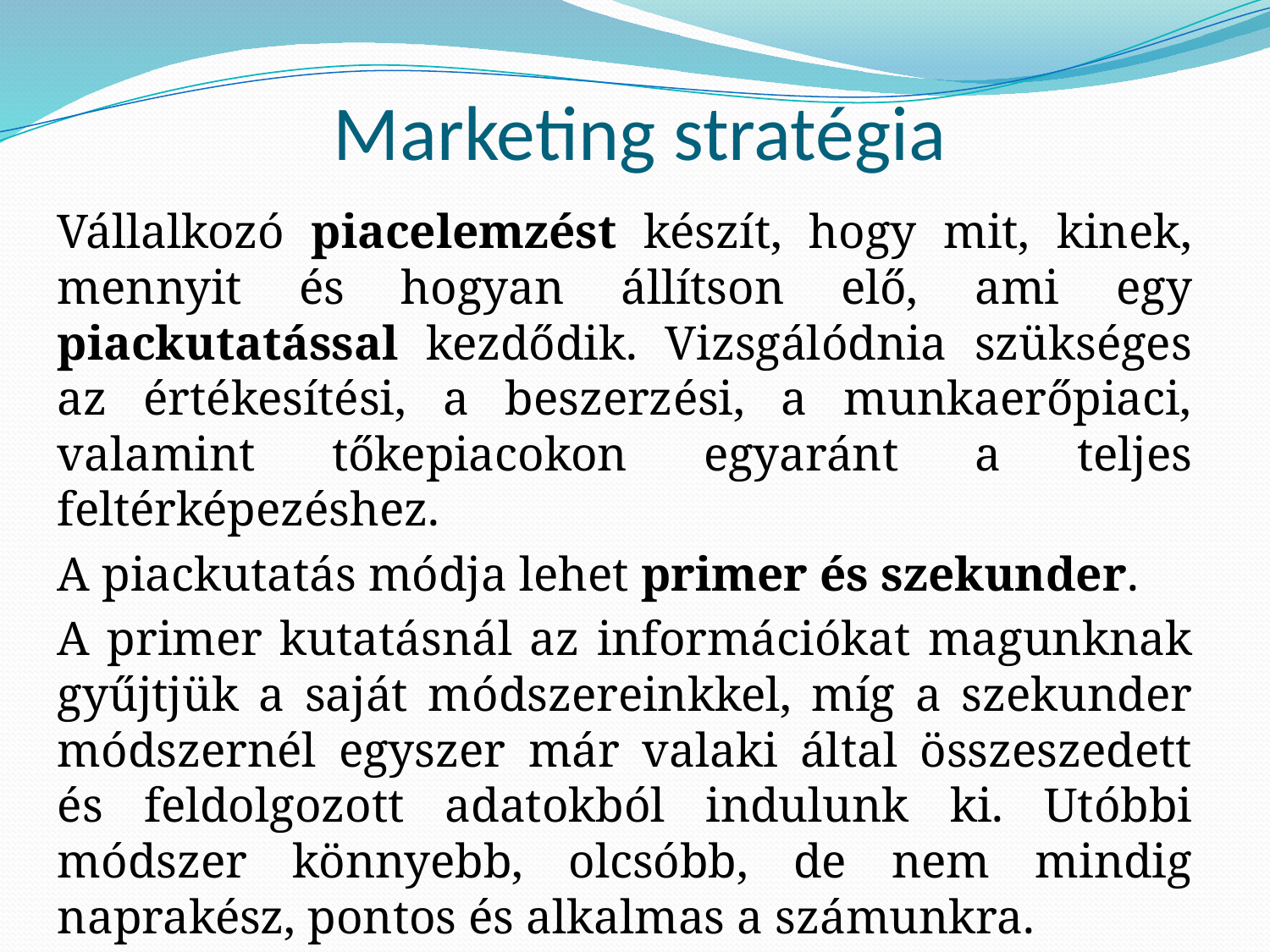

# Marketing stratégia
Vállalkozó piacelemzést készít, hogy mit, kinek, mennyit és hogyan állítson elő, ami egy piackutatással kezdődik. Vizsgálódnia szükséges az értékesítési, a beszerzési, a munkaerőpiaci, valamint tőkepiacokon egyaránt a teljes feltérképezéshez.
A piackutatás módja lehet primer és szekunder.
A primer kutatásnál az információkat magunknak gyűjtjük a saját módszereinkkel, míg a szekunder módszernél egyszer már valaki által összeszedett és feldolgozott adatokból indulunk ki. Utóbbi módszer könnyebb, olcsóbb, de nem mindig naprakész, pontos és alkalmas a számunkra.